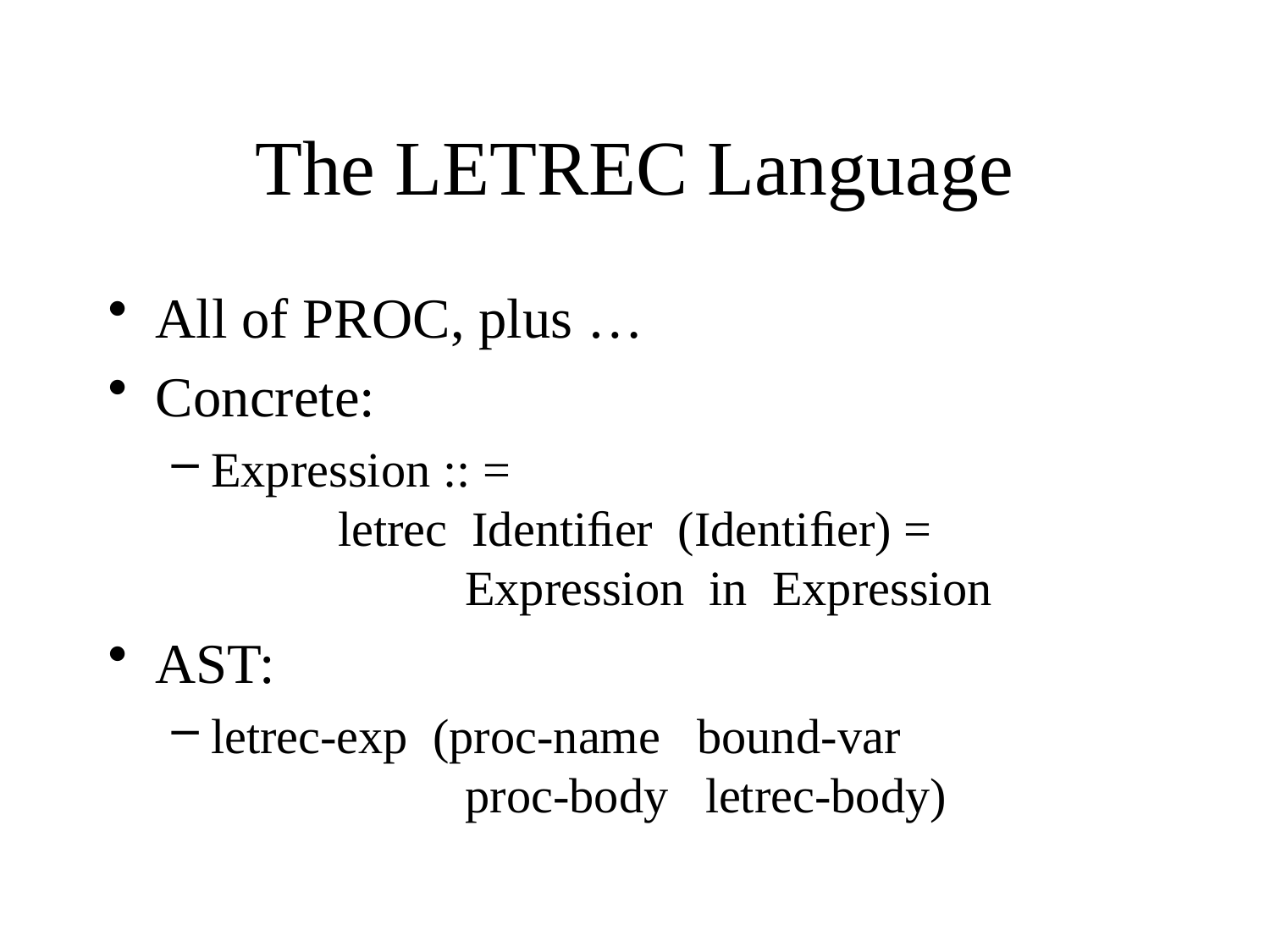

# The LETREC Language
All of PROC, plus …
Concrete:
Expression :: =
	letrec  Identiﬁer  (Identiﬁer) =
		Expression  in  Expression
AST:
letrec-exp  (proc-name   bound-var
		proc-body   letrec-body)